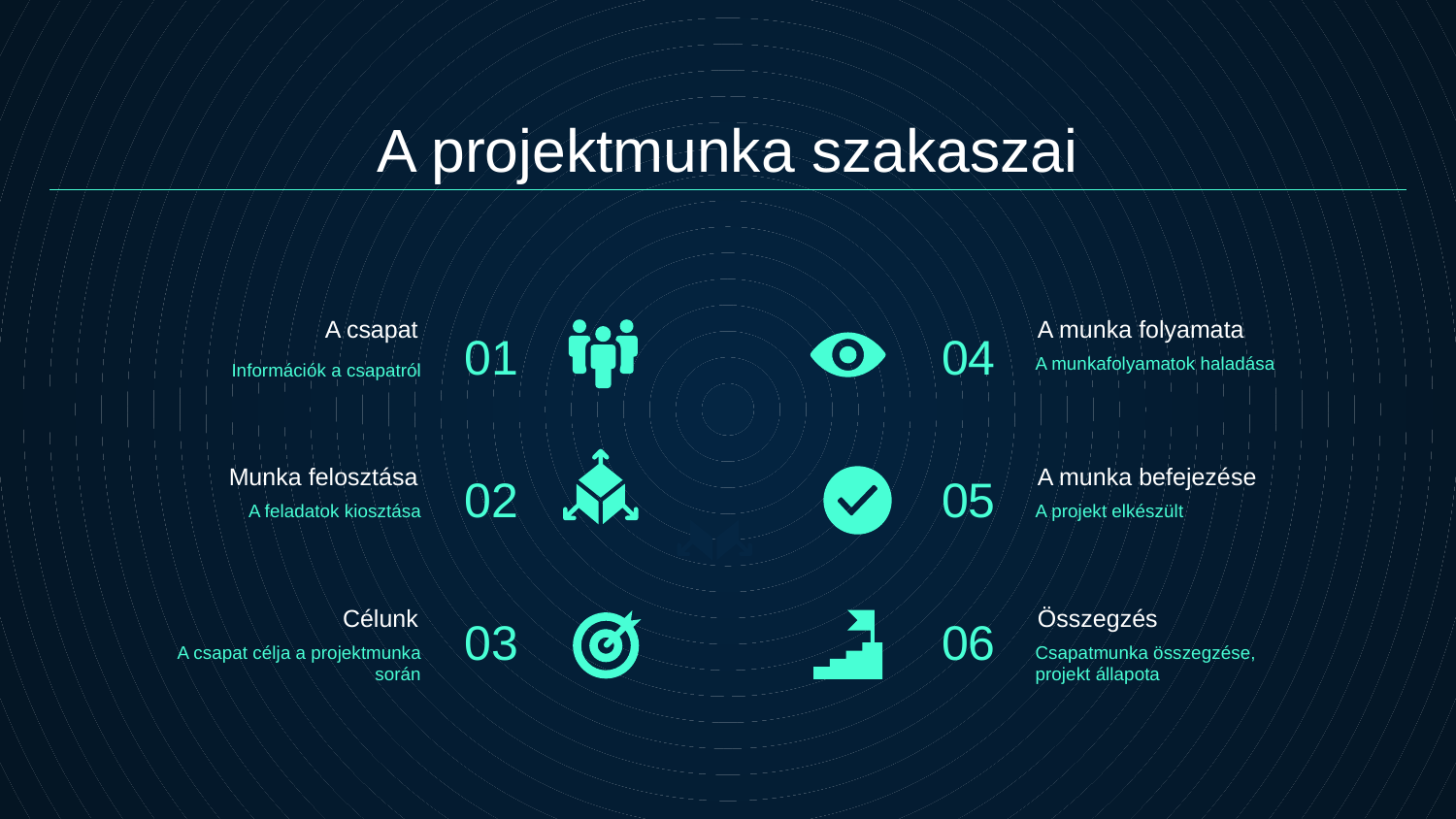

# A projektmunka szakaszai
Március vége
Adatgyűjtés befejezése
Design elkezdése

Végső verzió

01
04
A csapat

A munka folyamata

A munkafolyamatok haladása
Információk a csapatról

Feladatok kiosztása és mindenki elkezdi a saját feladatát

02
05
A munka befejezése

Munka felosztása

Utolsó hetek
A feladatok kiosztása
A projekt elkészült
A design már kész
Mindenki a saját weblap részét csinálja
Weboldal tökéletesítése és dokumentáció elkészítése

03
06
Célunk
Összegzés

A csapat célja a projektmunka során
Csapatmunka összegzése, projekt állapota

Árprilis közepe

Eddigi design elvetése
Teljesen újnak álltunk neki

A munka befejeződött. Elkészült a weboldal a dokumentációval együtt. A csapat boldog, hogy a sok újrakezdés után sikerült megcsinálni.

Április eleje

Design folytatása